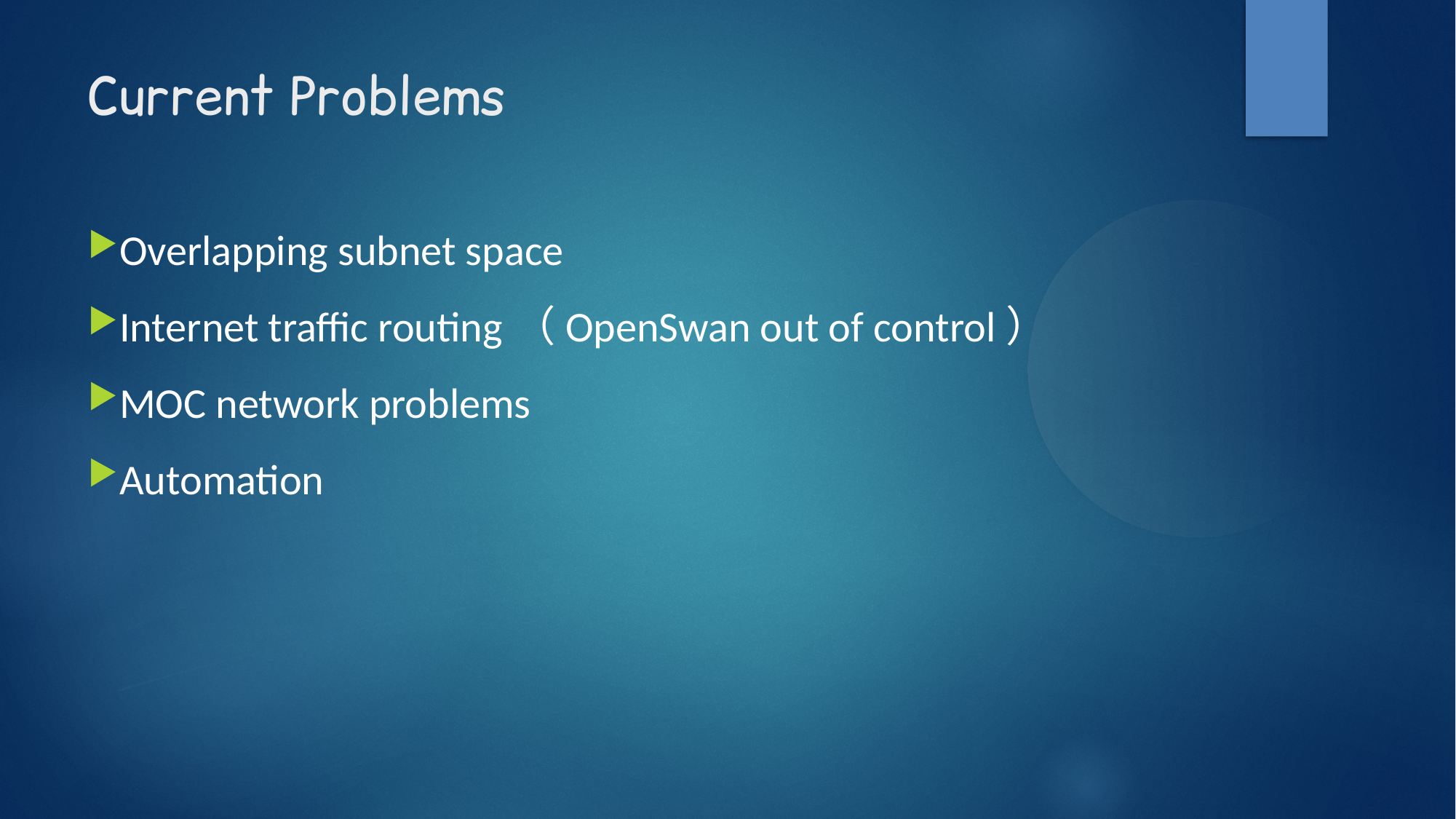

Current Problems

Overlapping subnet space
Internet traffic routing（OpenSwan out of control）
MOC network problems
Automation